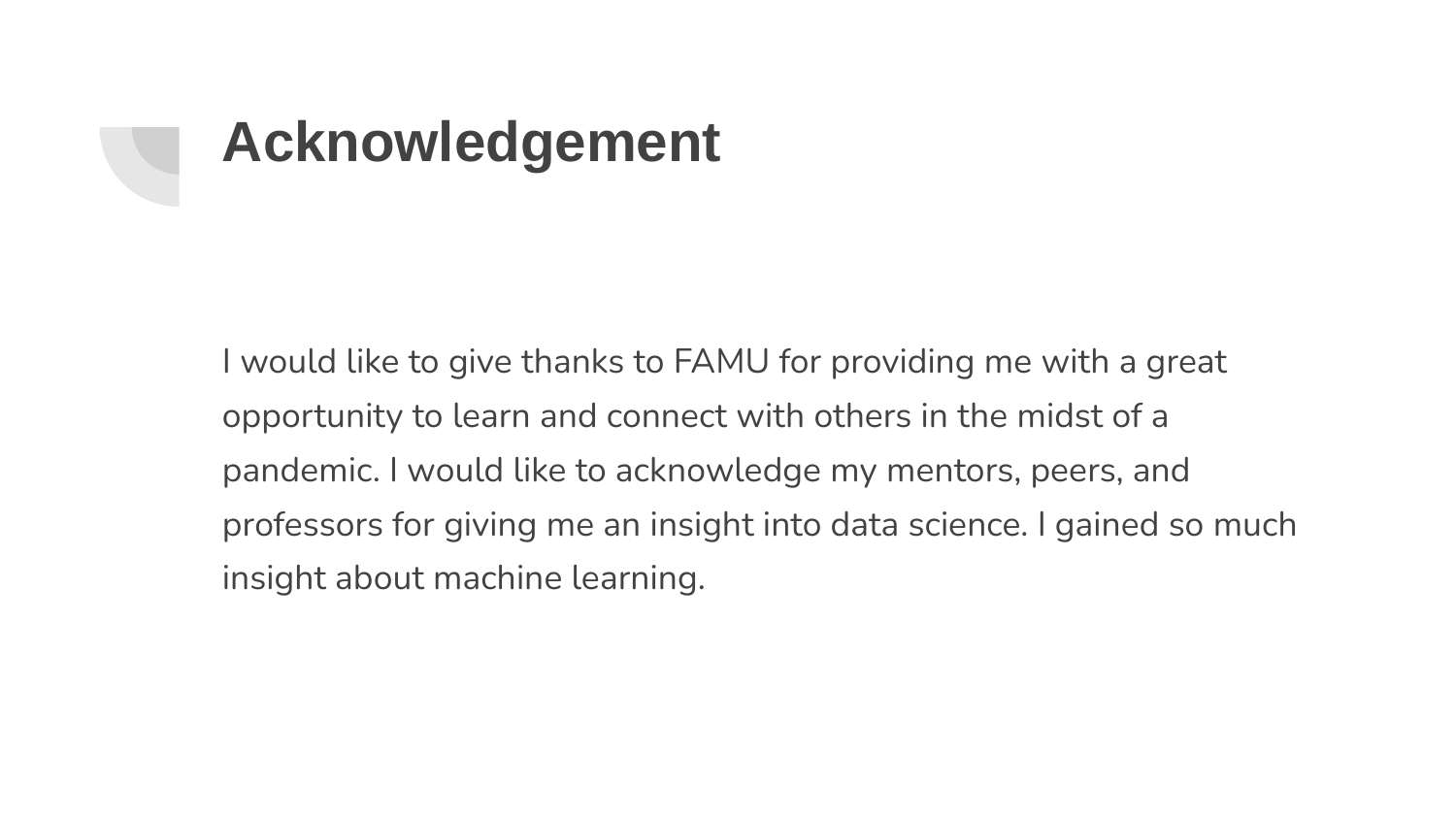

# Acknowledgement
I would like to give thanks to FAMU for providing me with a great opportunity to learn and connect with others in the midst of a pandemic. I would like to acknowledge my mentors, peers, and professors for giving me an insight into data science. I gained so much insight about machine learning.